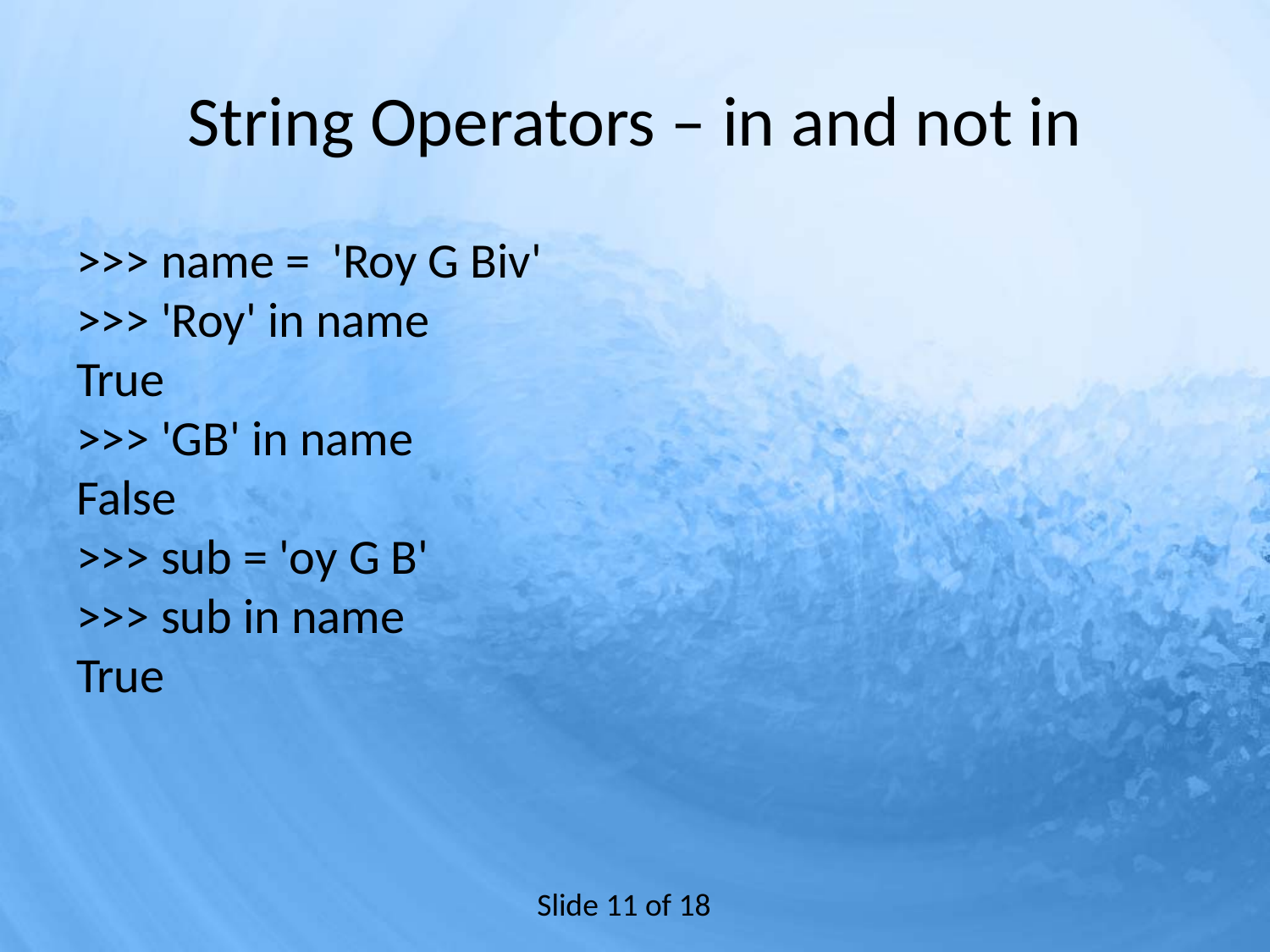

# String Operators – in and not in
>>> name =  'Roy G Biv'
>>> 'Roy' in name
True
>>> 'GB' in name
False
>>> sub = 'oy G B'
>>> sub in name
True